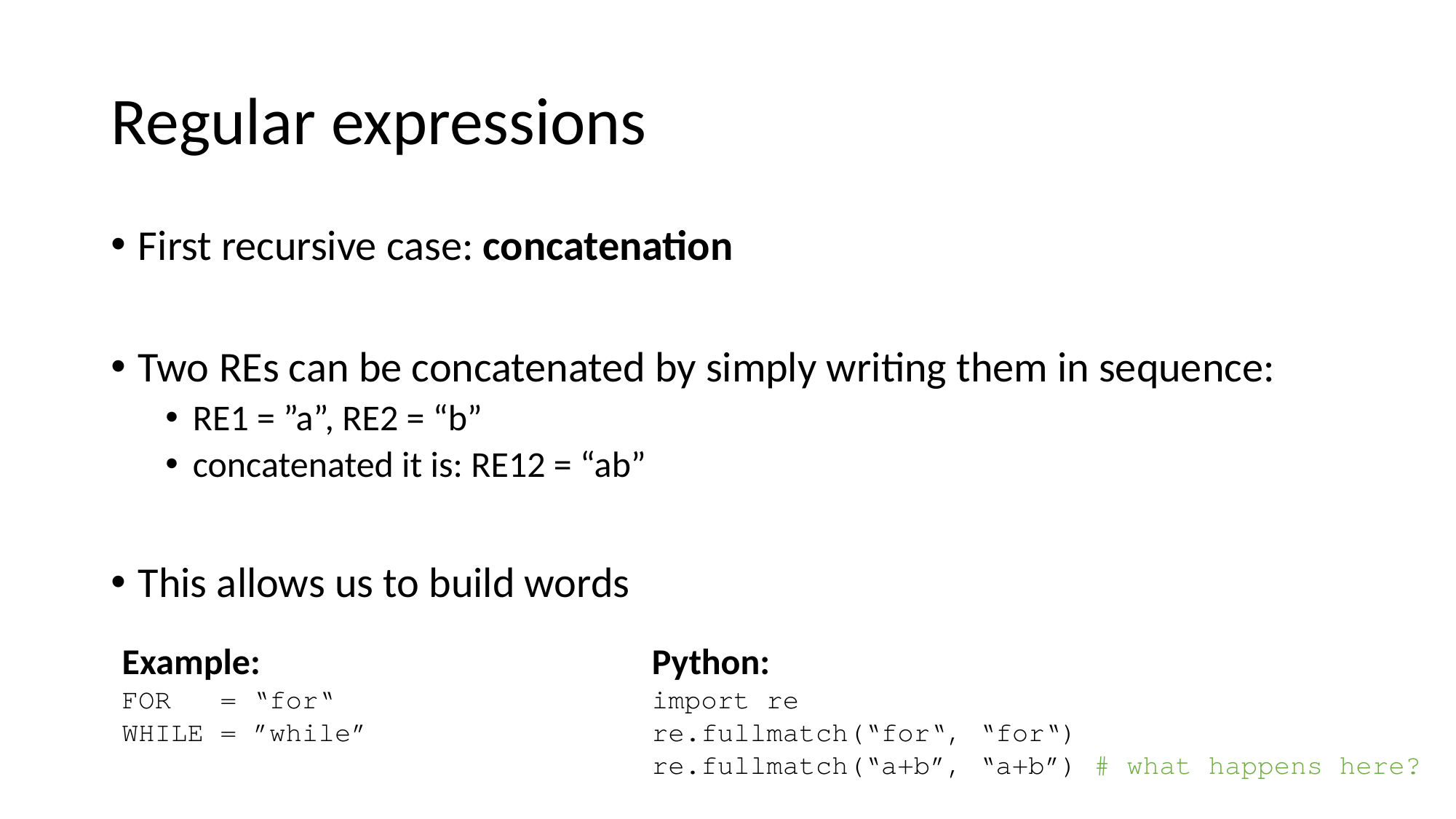

# Regular expressions
First recursive case: concatenation

Two REs can be concatenated by simply writing them in sequence:
RE1 = ”a”, RE2 = “b”
concatenated it is: RE12 = “ab”

This allows us to build words
Example:
FOR   = “for“
WHILE = ”while”
Python:
import re
re.fullmatch(“for“, “for“)
re.fullmatch(“a+b”, “a+b”) # what happens here?